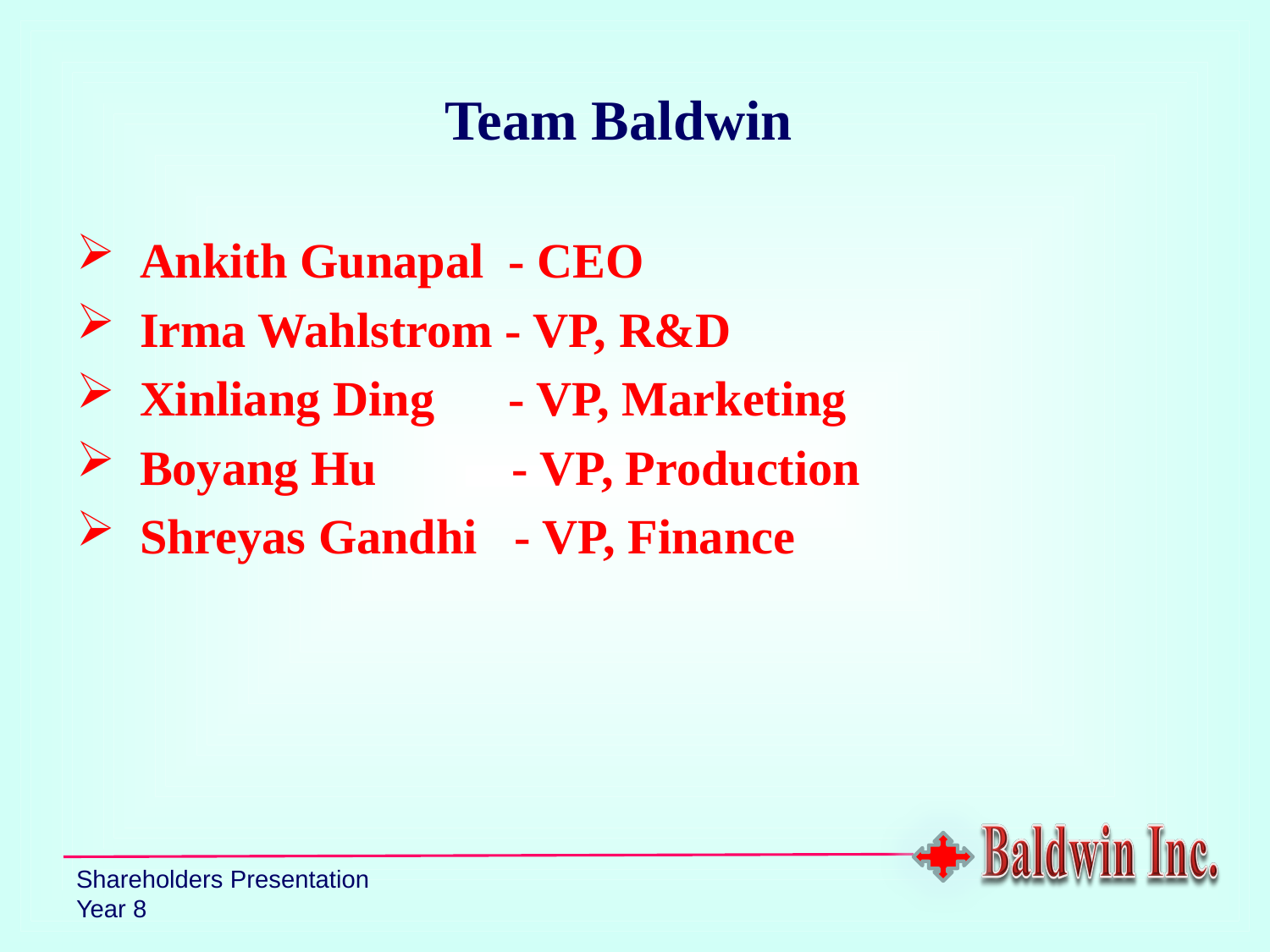

Team Baldwin
Ankith Gunapal  - CEO
Irma Wahlstrom - VP, R&D
Xinliang Ding      - VP, Marketing
Boyang Hu           - VP, Production
Shreyas Gandhi   - VP, Finance
Shareholders Presentation
Year 8